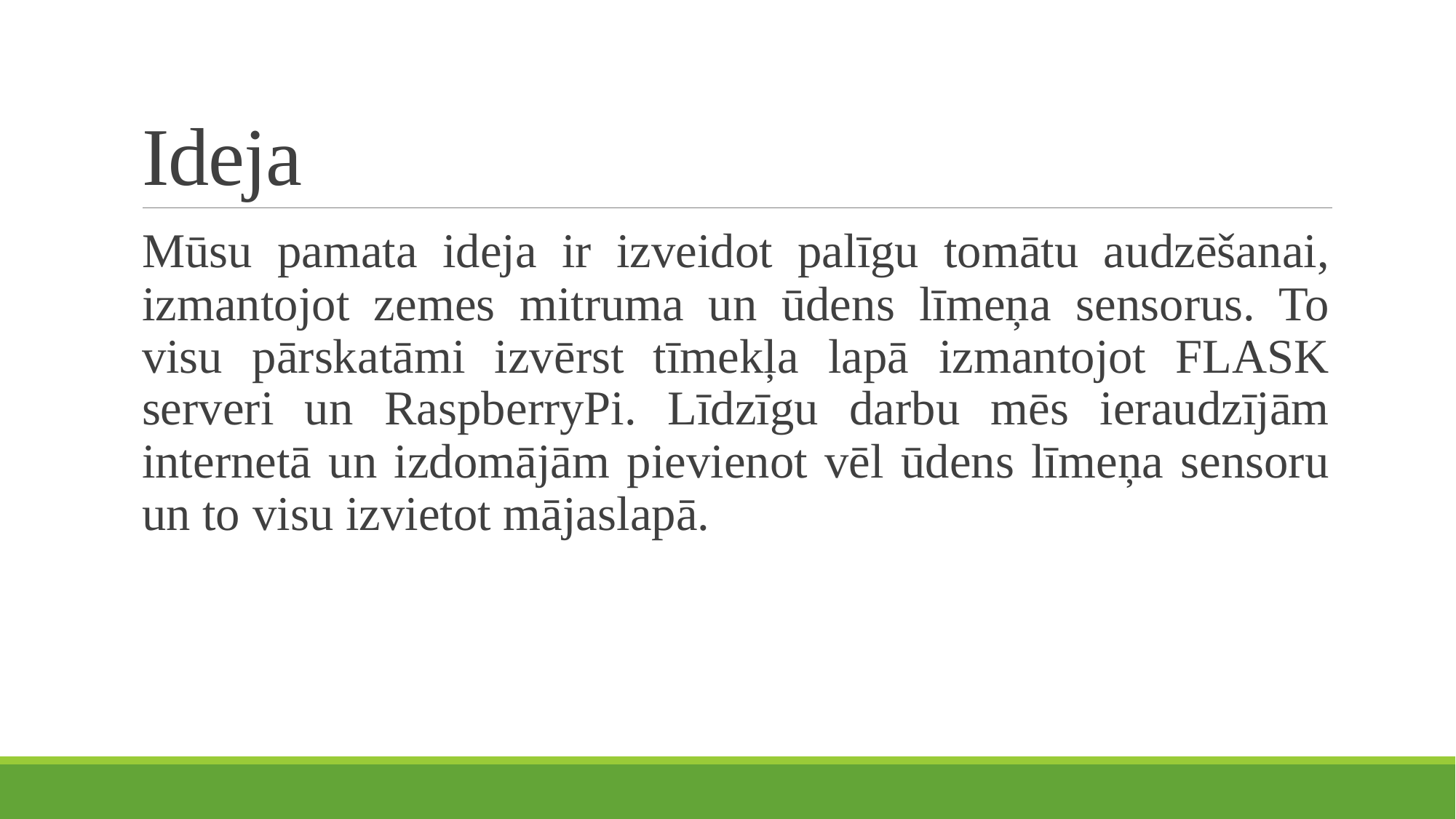

# Ideja
Mūsu pamata ideja ir izveidot palīgu tomātu audzēšanai, izmantojot zemes mitruma un ūdens līmeņa sensorus. To visu pārskatāmi izvērst tīmekļa lapā izmantojot FLASK serveri un RaspberryPi. Līdzīgu darbu mēs ieraudzījām internetā un izdomājām pievienot vēl ūdens līmeņa sensoru un to visu izvietot mājaslapā.